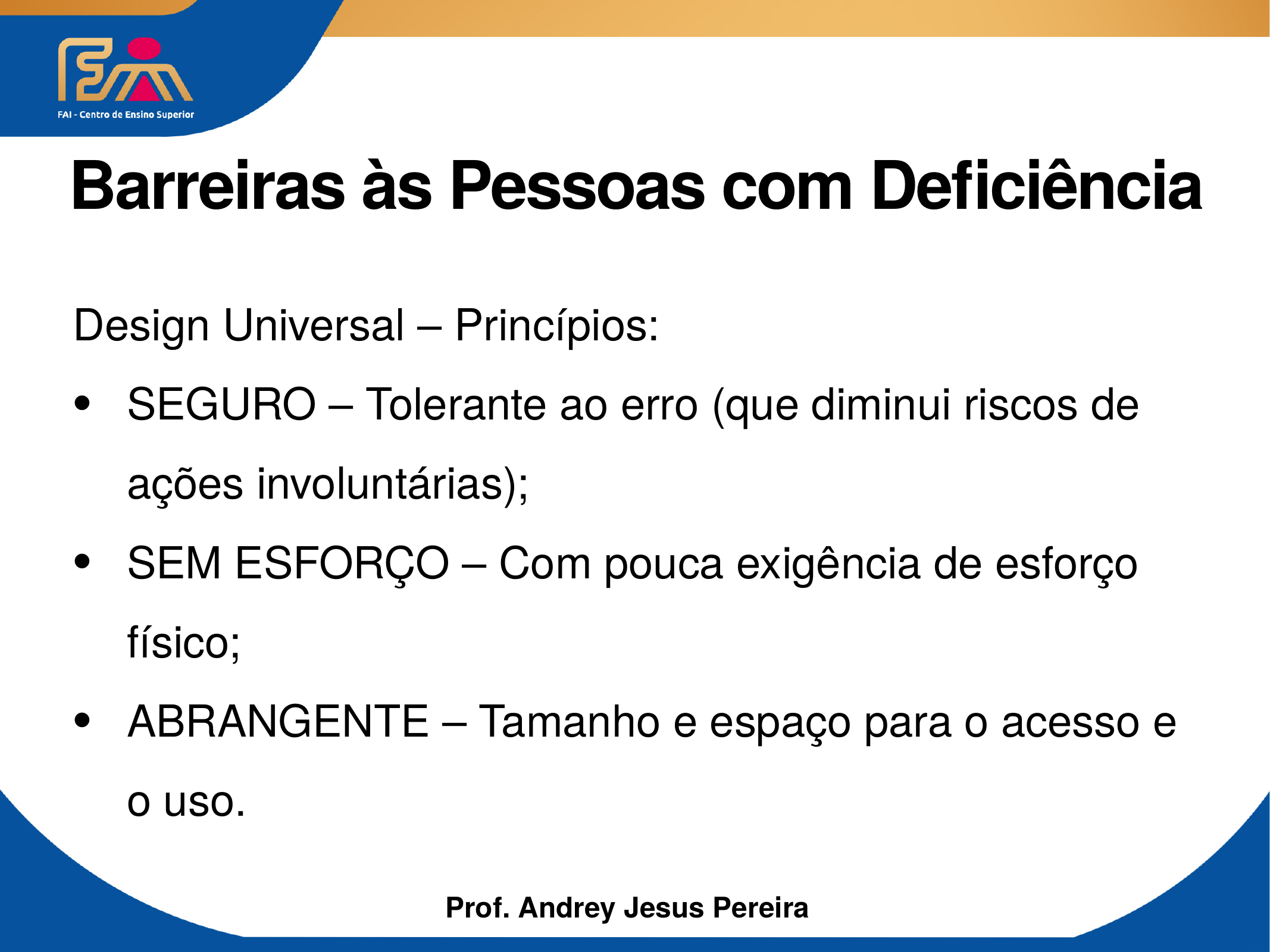

# Barreiras às Pessoas com Deficiência
Design Universal – Princípios:
SEGURO – Tolerante ao erro (que diminui riscos de ações involuntárias);
SEM ESFORÇO – Com pouca exigência de esforço físico;
ABRANGENTE – Tamanho e espaço para o acesso e o uso.
Prof. Andrey Jesus Pereira